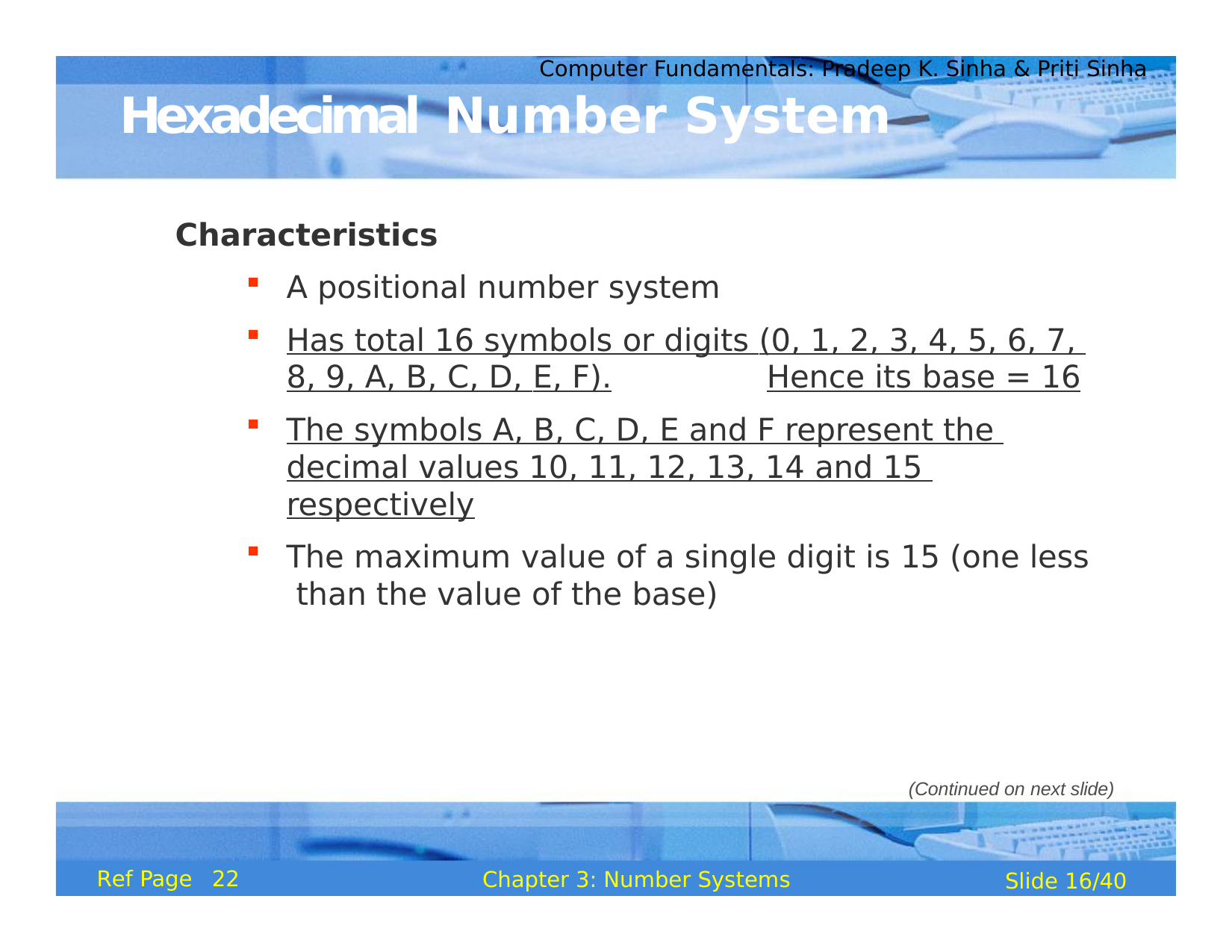

Computer Fundamentals: Pradeep K. Sinha & Priti Sinha
# Hexadecimal  Number System
Characteristics
A positional number system
Has total 16 symbols or digits (0, 1, 2, 3, 4, 5, 6, 7,  8, 9, A, B, C, D, E, F).	Hence its base = 16
The symbols A, B, C, D, E and F represent the  decimal values 10, 11, 12, 13, 14 and 15  respectively
The maximum value of a single digit is 15 (one less  than the value of the base)

(Continued on next slide)
Ref Page	22
Chapter 3: Number Systems
Slide 16/40